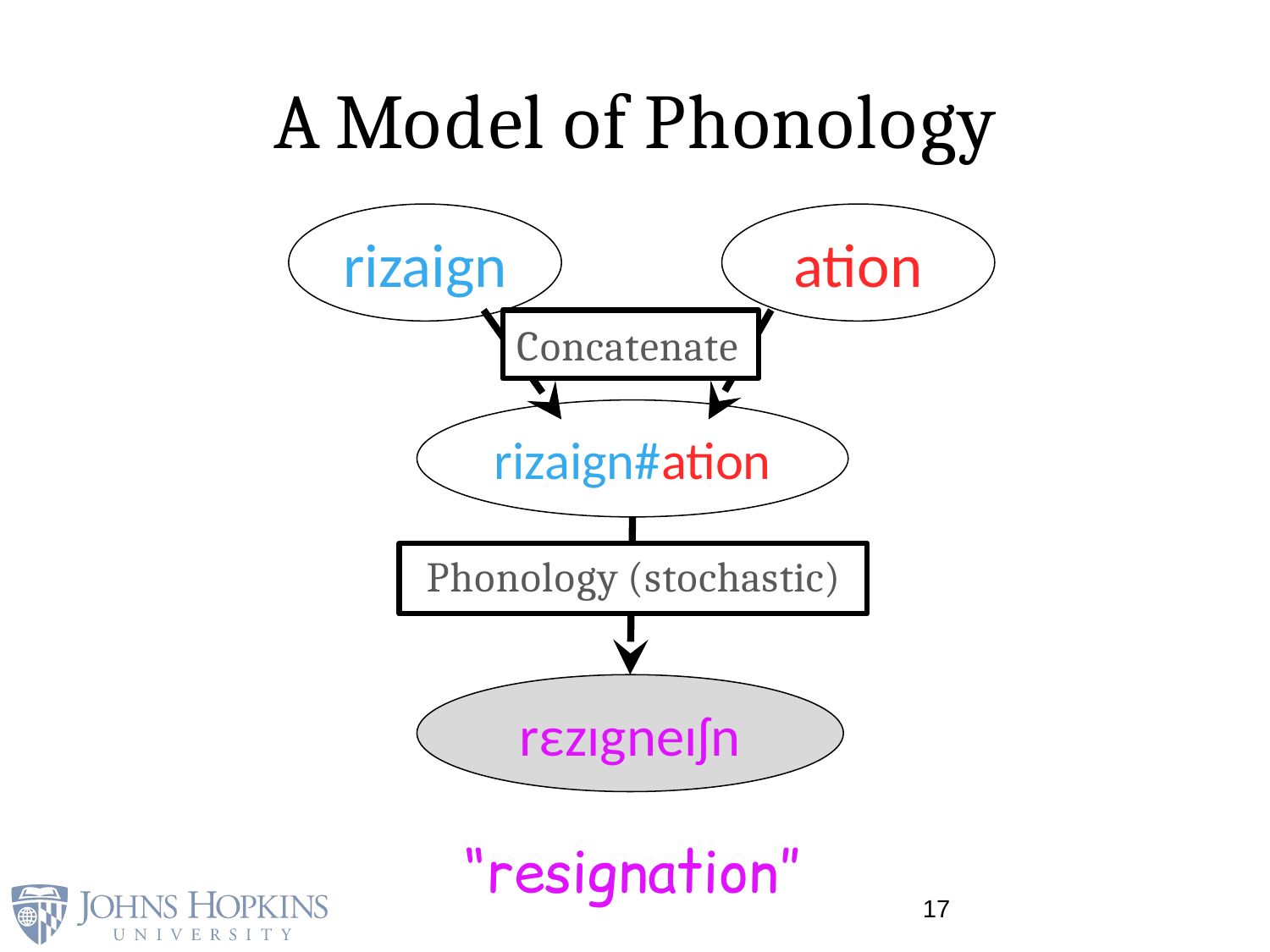

# A Model of Phonology
rizaign
ation
Concatenate
rizaign#ation
Phonology (stochastic)
rεzɪgneɪʃn
“resignation”
17